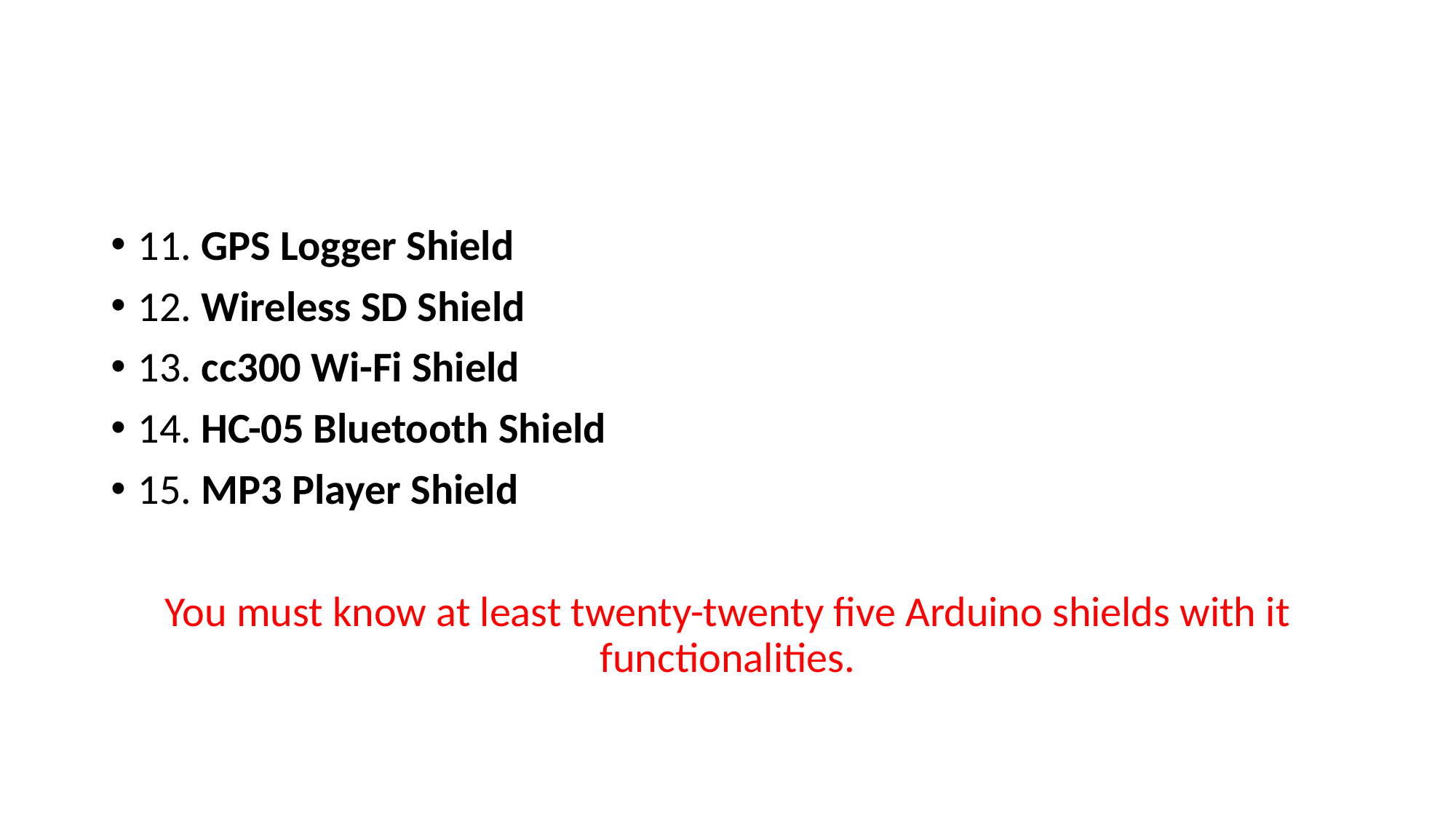

#
11. GPS Logger Shield
12. Wireless SD Shield
13. cc300 Wi-Fi Shield
14. HC-05 Bluetooth Shield
15. MP3 Player Shield

You must know at least twenty-twenty five Arduino shields with it functionalities.